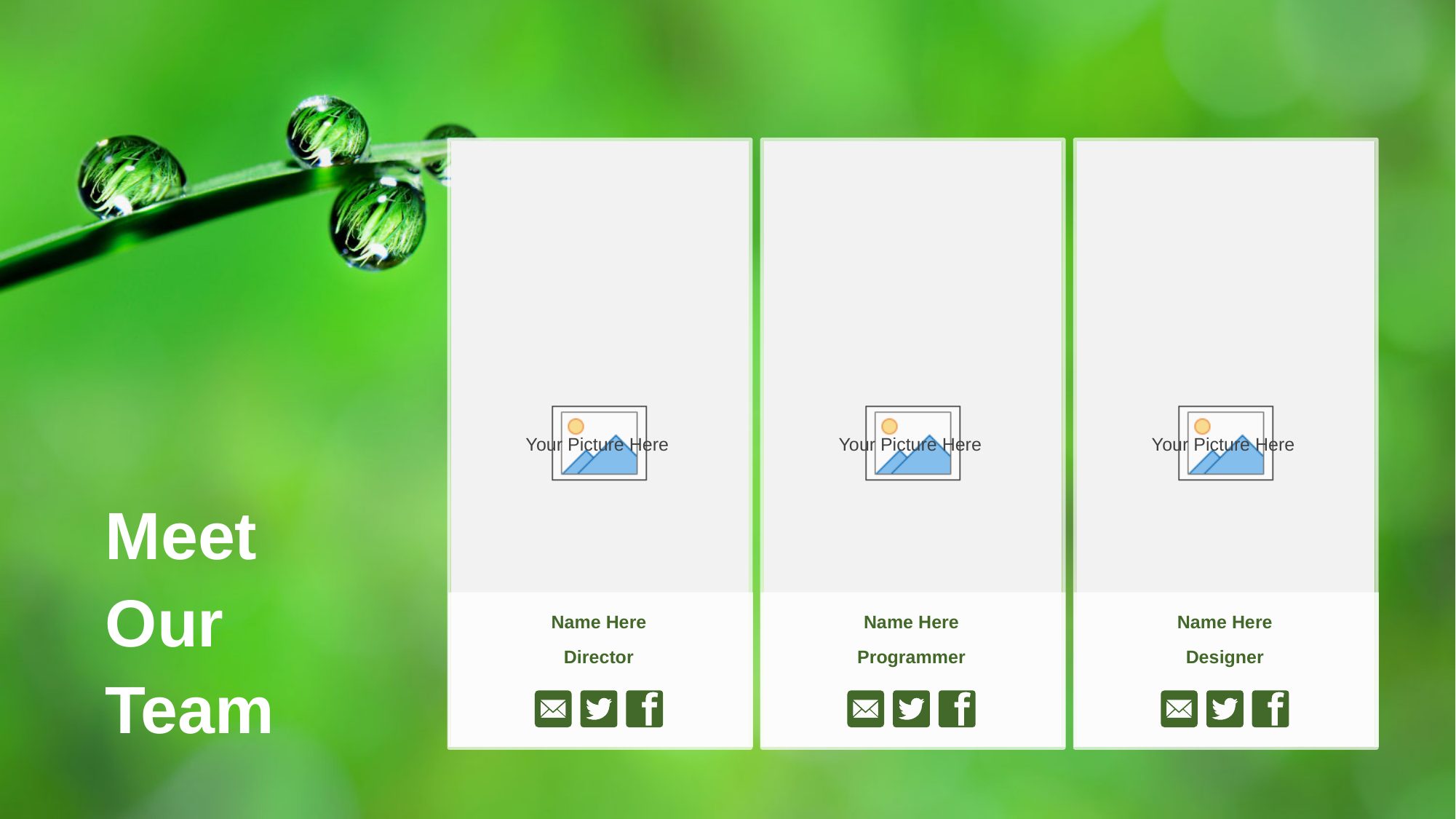

Meet
Our
Team

Name Here
Director
Name Here
Programmer
Name Here
Designer